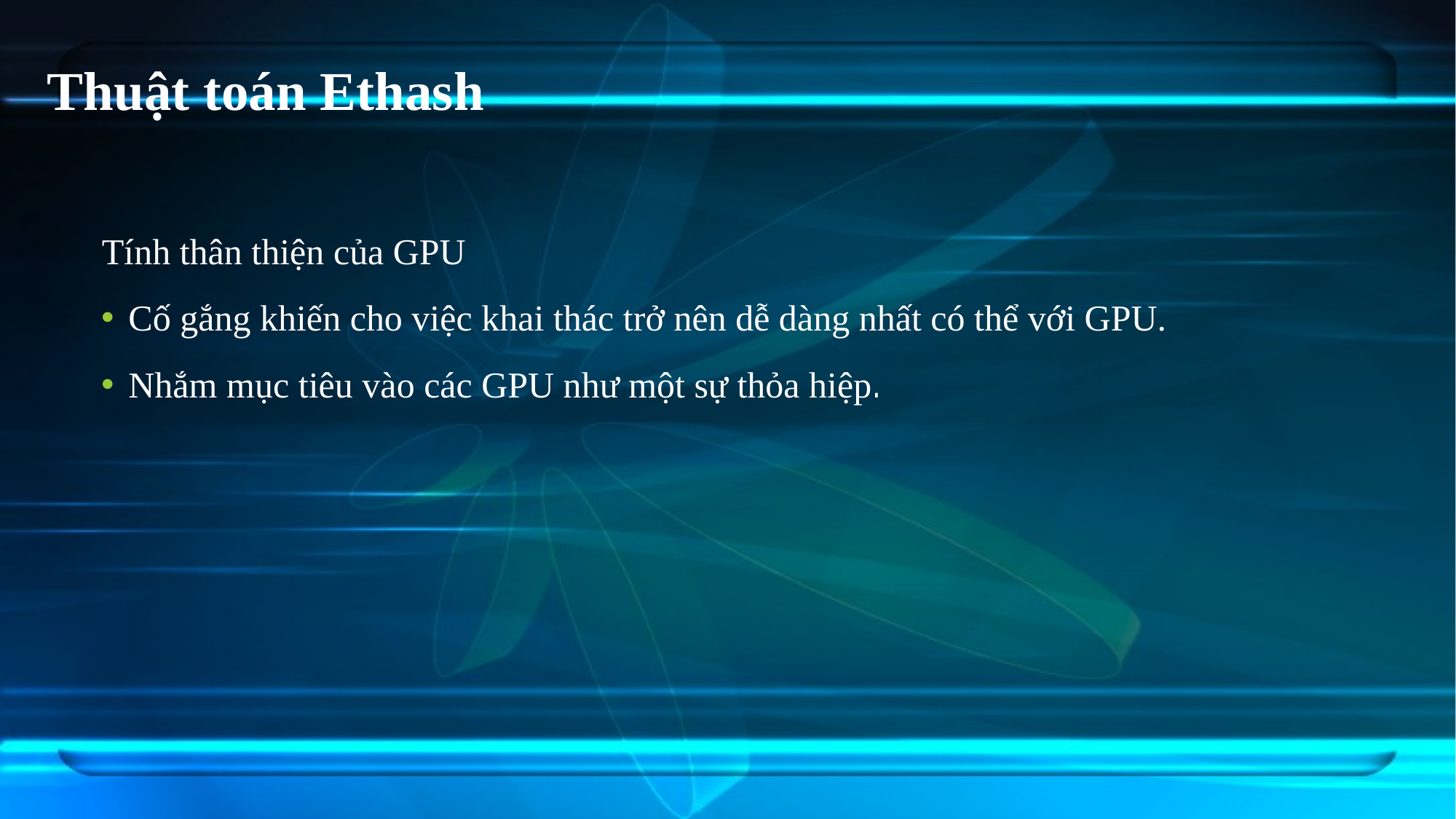

# Thuật toán Ethash
Tính thân thiện của GPU
Cố gắng khiến cho việc khai thác trở nên dễ dàng nhất có thể với GPU.
Nhắm mục tiêu vào các GPU như một sự thỏa hiệp.